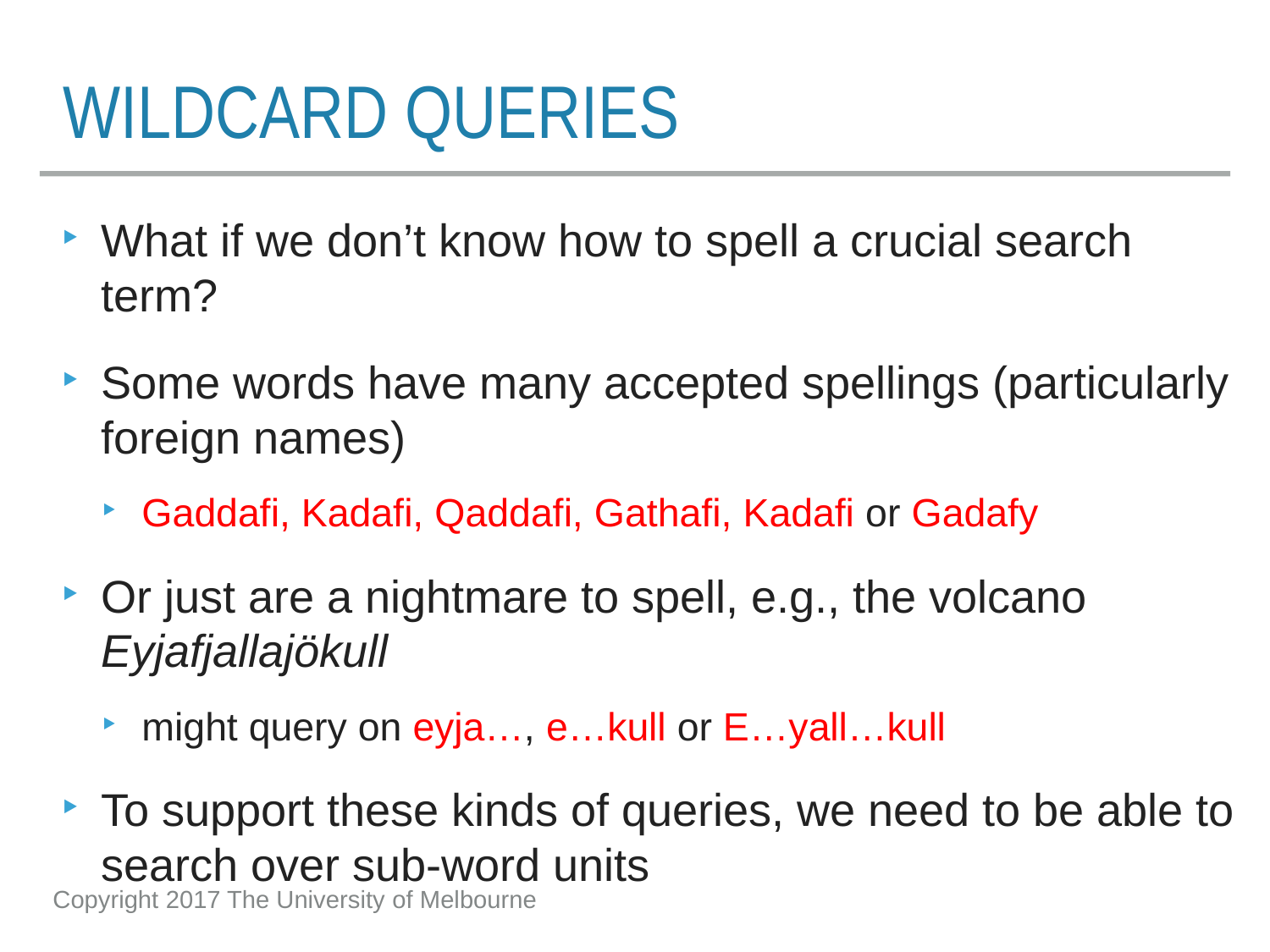

# Wildcard queries
What if we don’t know how to spell a crucial search term?
Some words have many accepted spellings (particularly foreign names)
Gaddafi, Kadafi, Qaddafi, Gathafi, Kadafi or Gadafy
Or just are a nightmare to spell, e.g., the volcano Eyjafjallajökull
might query on eyja…, e…kull or E…yall…kull
To support these kinds of queries, we need to be able to search over sub-word units